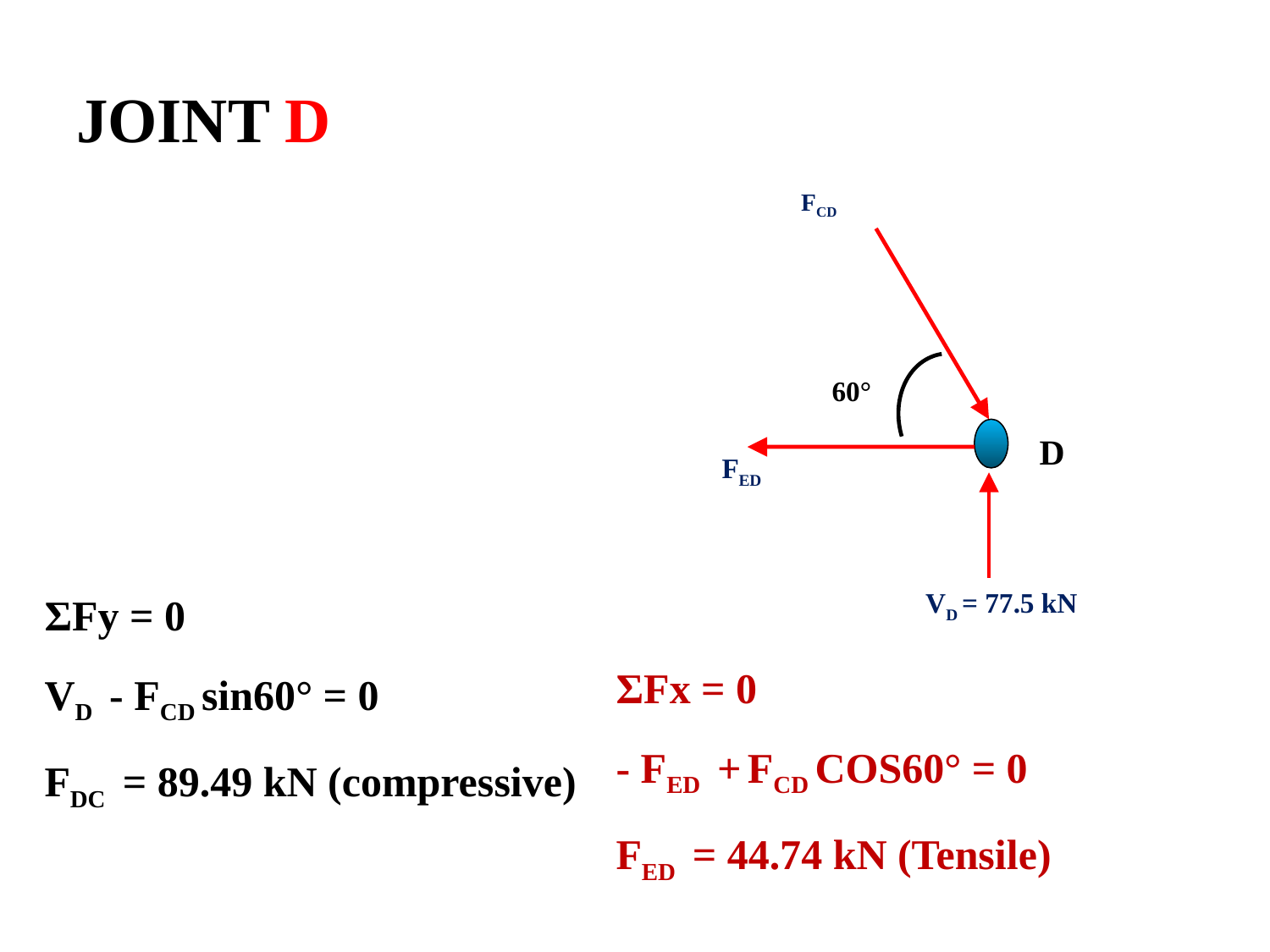

# JOINT D
FCD

60°

FED

VD = 77.5 kN
D
ΣFy = 0
VD  - FCD sin60° = 0
FDC  = 89.49 kN (compressive)

ΣFx = 0
- FED  + FCD COS60° = 0
FED  = 44.74 kN (Tensile)